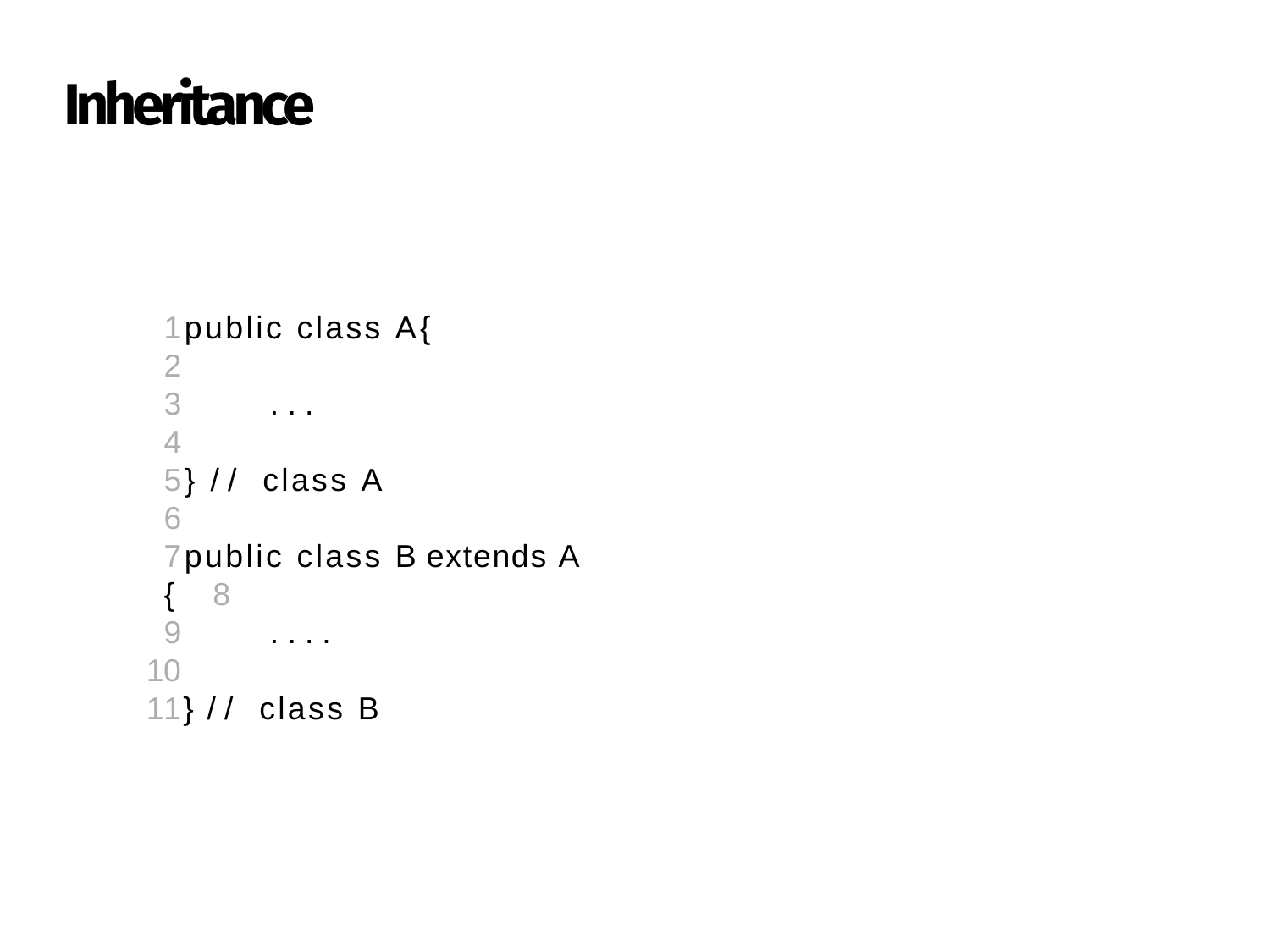

# Inheritance
1public class A {  2
3	...
4
5} // class A  6
7public class B  extends A {  8
9	....
10
11} // class B